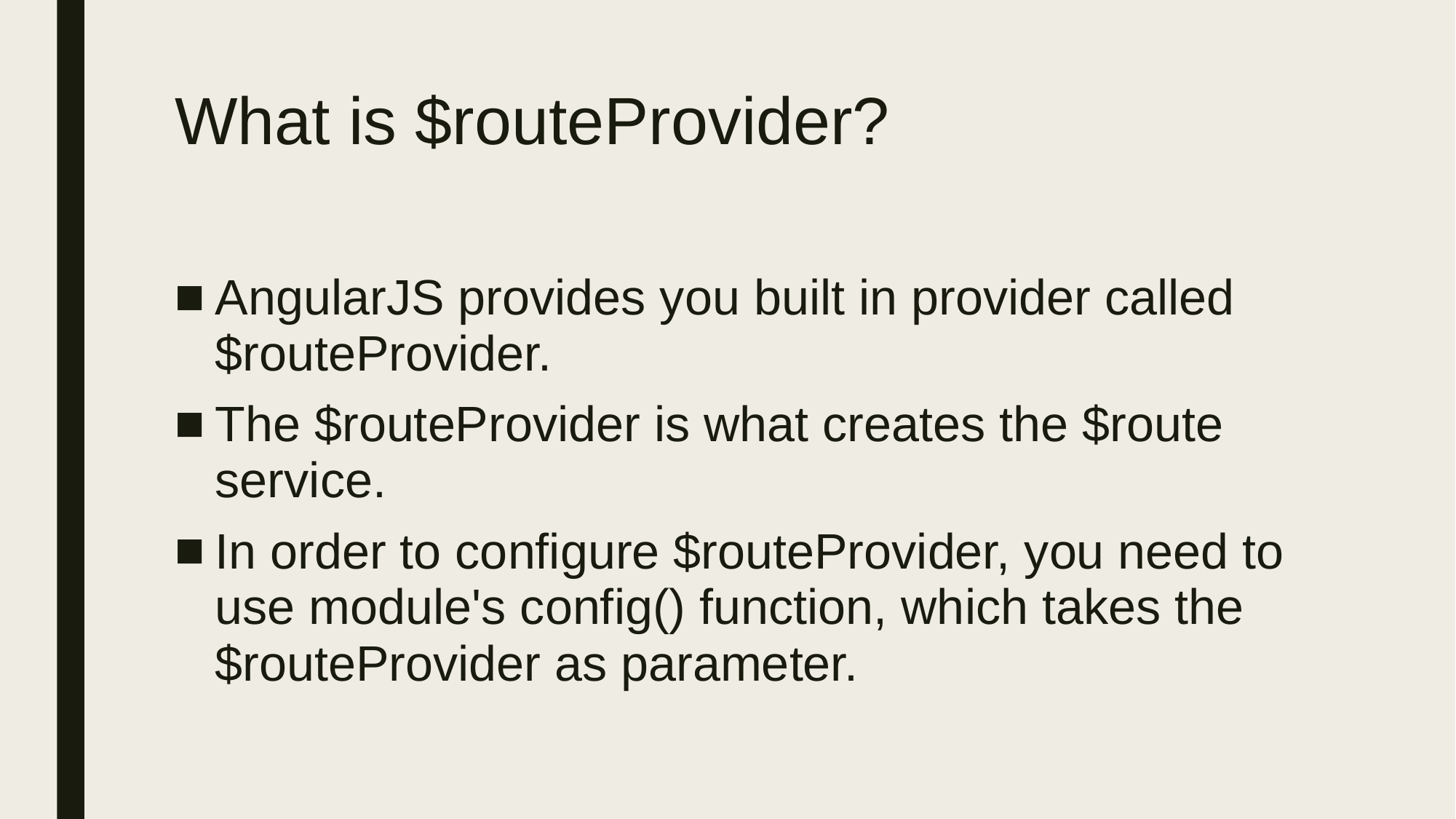

# What is $routeProvider?

AngularJS provides you built in provider called $routeProvider.
The $routeProvider is what creates the $route service.
In order to configure $routeProvider, you need to use module's config() function, which takes the $routeProvider as parameter.